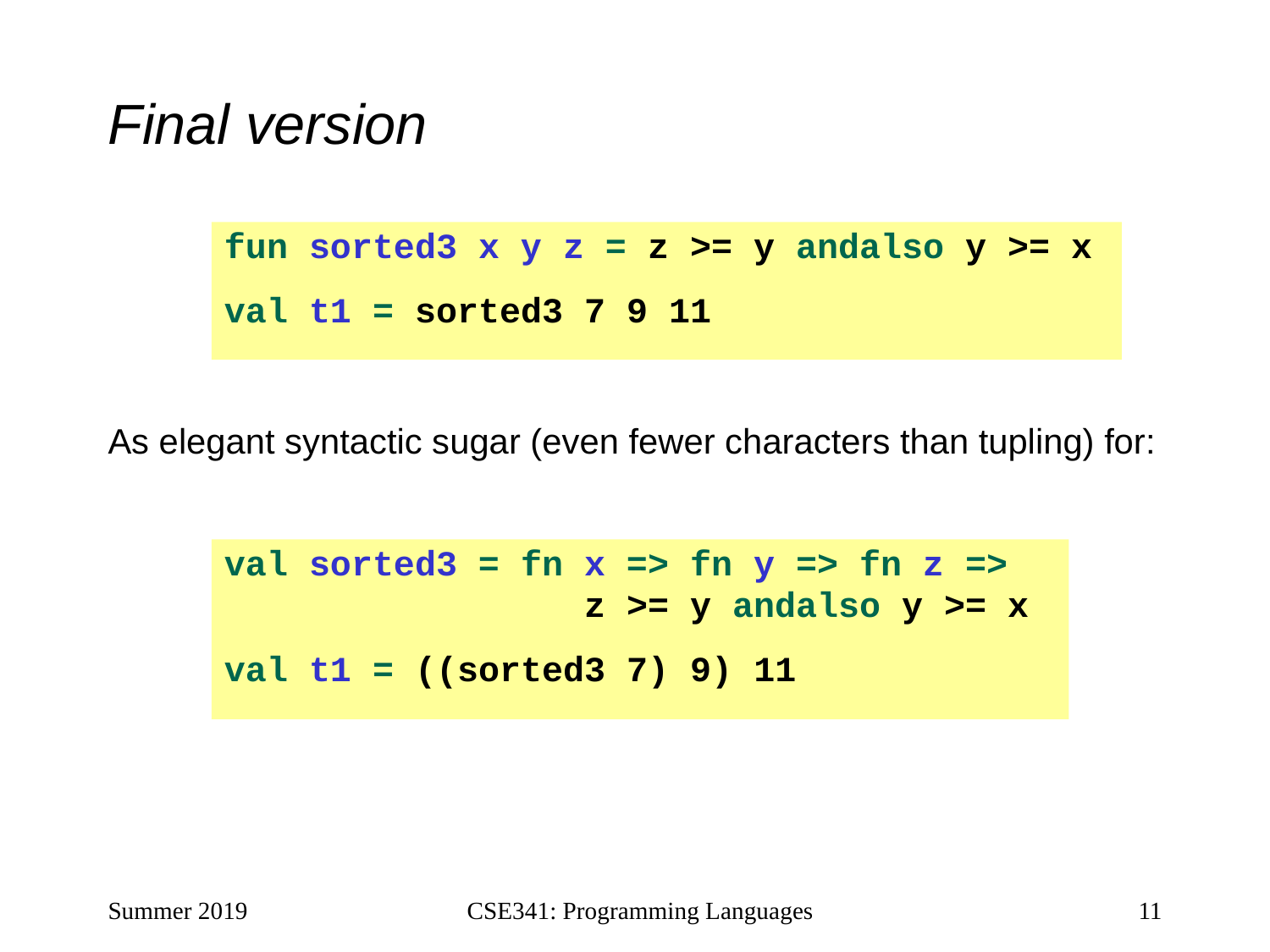

# Final version
fun sorted3 x y z = z >= y andalso y >= x

val t1 = sorted3 7 9 11

As elegant syntactic sugar (even fewer characters than tupling) for:

val sorted3 = fn x => fn y => fn z =>
                 z >= y andalso y >= x

val t1 = ((sorted3 7) 9) 11

Summer 2019
CSE341: Programming Languages
11